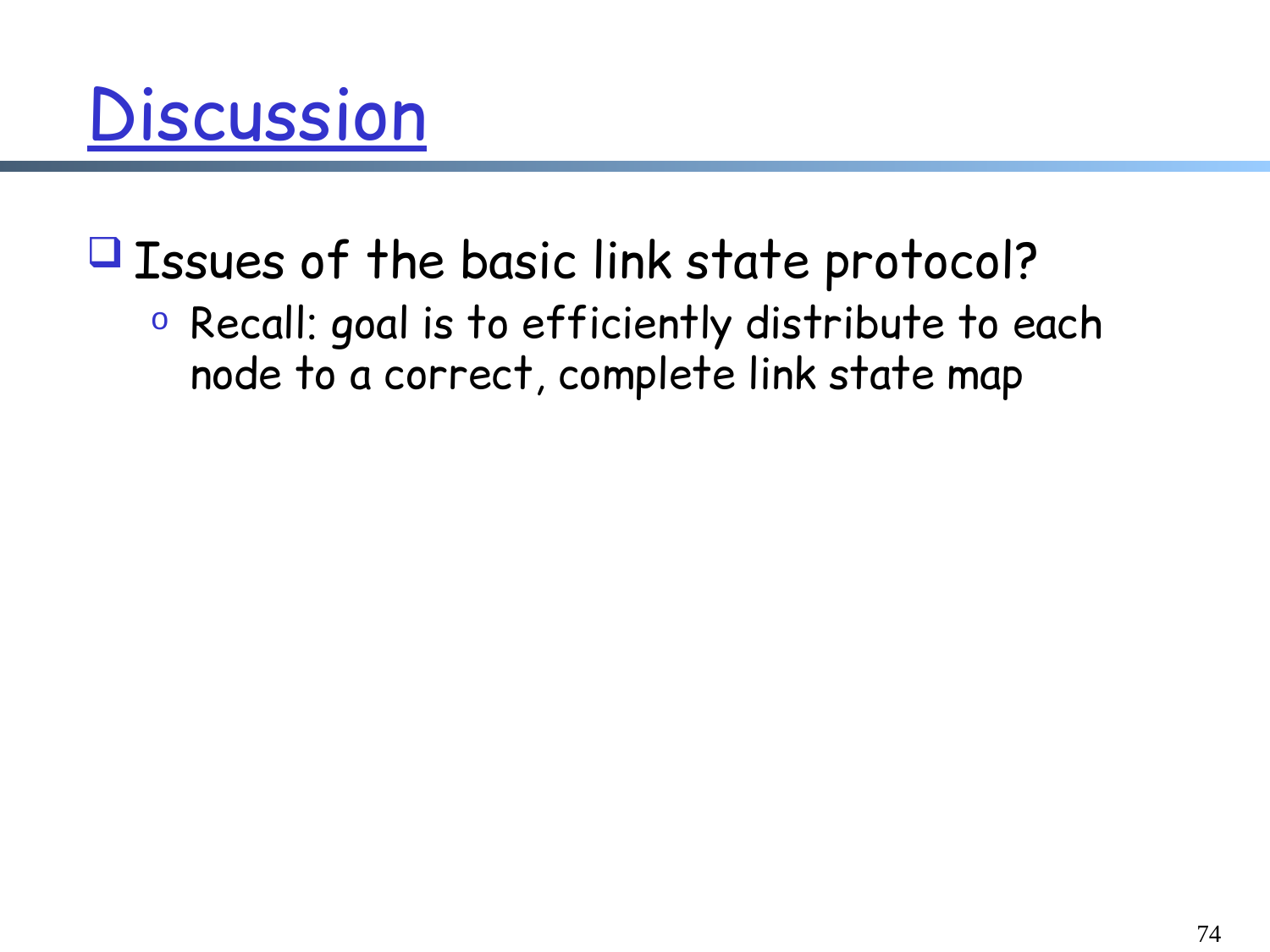

# Discussion
Issues of the basic link state protocol?
Recall: goal is to efficiently distribute to each node to a correct, complete link state map

74